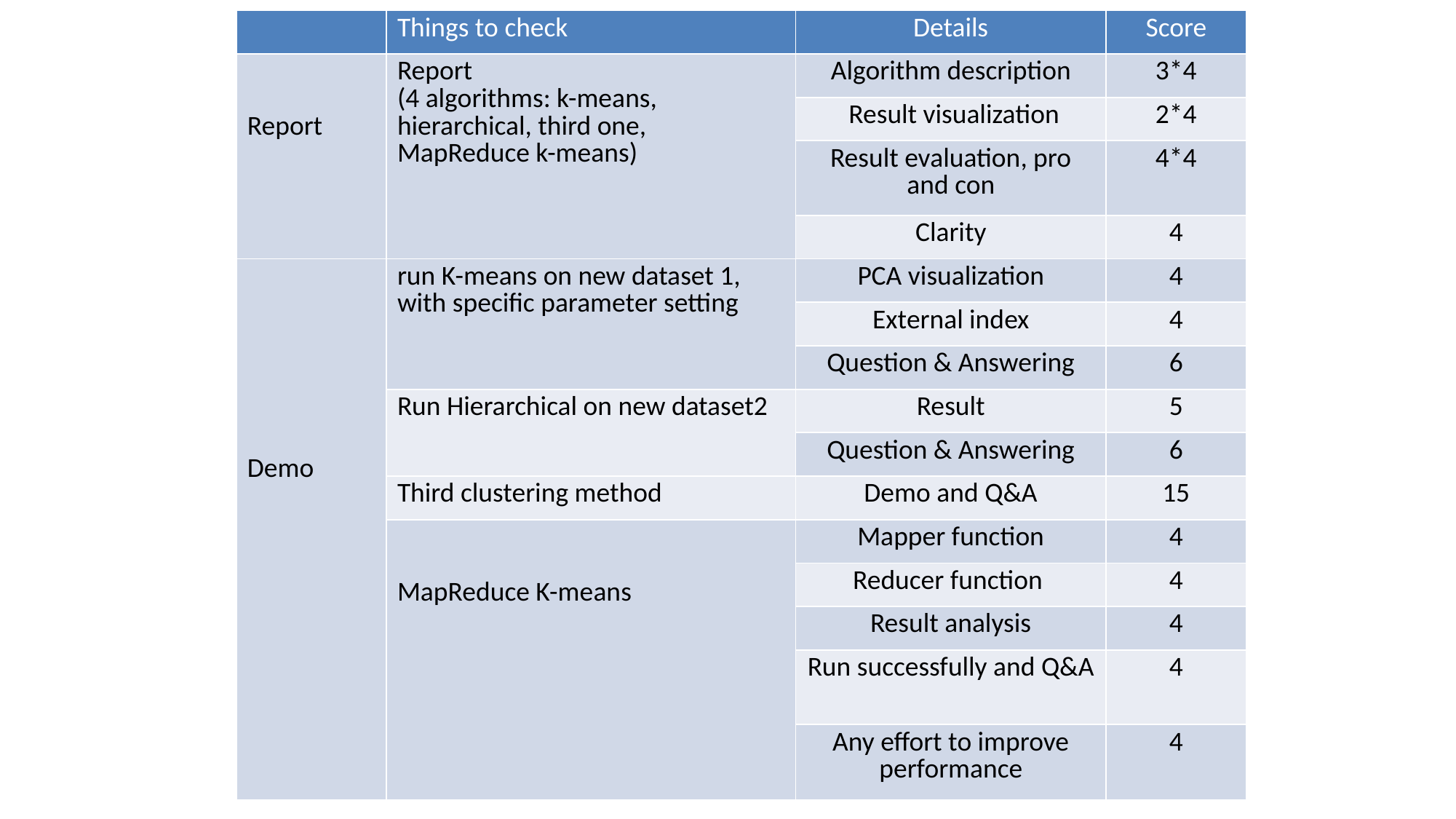

|  | Things to check | Details | Score |
| --- | --- | --- | --- |
| Report | Report (4 algorithms: k-means, hierarchical, third one, MapReduce k-means) | Algorithm description | 3\*4 |
|  |  | Result visualization | 2\*4 |
|  |  | Result evaluation, pro and con | 4\*4 |
|  |  | Clarity | 4 |
| Demo | run K-means on new dataset 1, with specific parameter setting | PCA visualization | 4 |
|  |  | External index | 4 |
|  |  | Question & Answering | 6 |
|  | Run Hierarchical on new dataset2 | Result | 5 |
|  |  | Question & Answering | 6 |
|  | Third clustering method | Demo and Q&A | 15 |
|  | MapReduce K-means | Mapper function | 4 |
|  |  | Reducer function | 4 |
|  |  | Result analysis | 4 |
|  |  | Run successfully and Q&A | 4 |
|  |  | Any effort to improve performance | 4 |